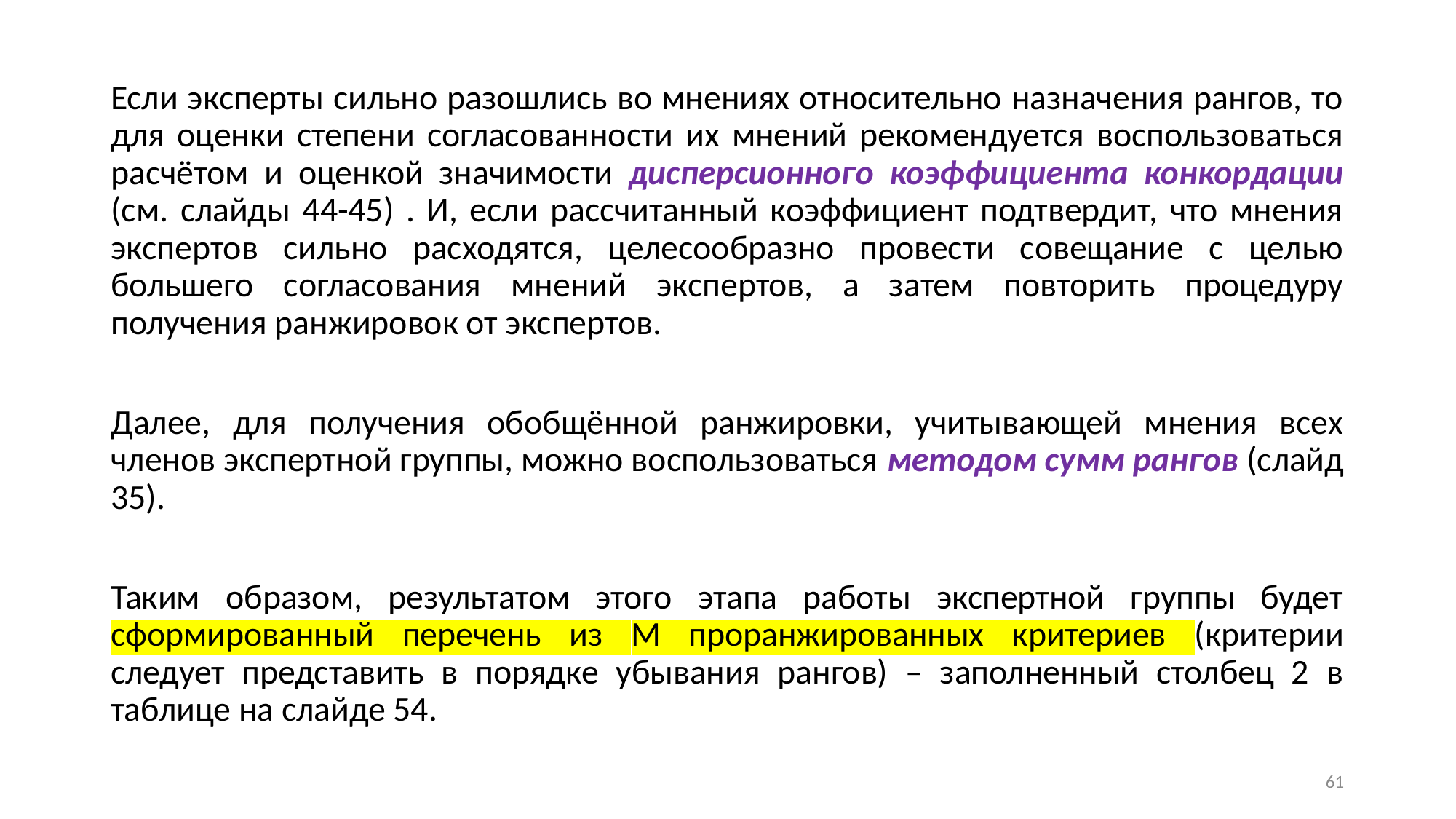

Если эксперты сильно разошлись во мнениях относительно назначения рангов, то для оценки степени согласованности их мнений рекомендуется воспользоваться расчётом и оценкой значимости дисперсионного коэффициента конкордации (см. слайды 44-45) . И, если рассчитанный коэффициент подтвердит, что мнения экспертов сильно расходятся, целесообразно провести совещание с целью большего согласования мнений экспертов, а затем повторить процедуру получения ранжировок от экспертов.

Далее, для получения обобщённой ранжировки, учитывающей мнения всех членов экспертной группы, можно воспользоваться методом сумм рангов (слайд 35).

Таким образом, результатом этого этапа работы экспертной группы будет сформированный перечень из M проранжированных критериев (критерии следует представить в порядке убывания рангов) – заполненный столбец 2 в таблице на слайде 54.

61